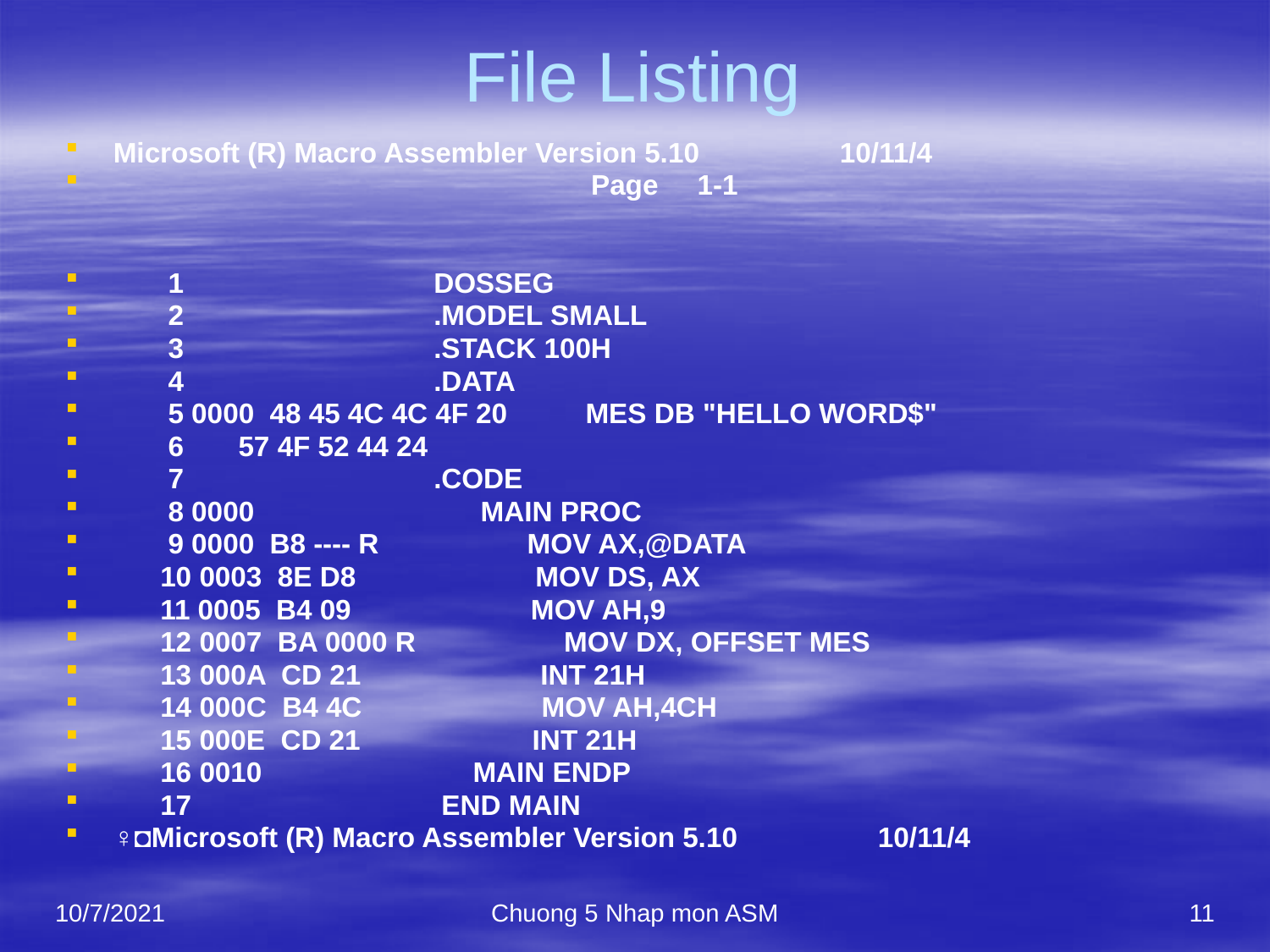

# File Listing

Microsoft (R) Macro Assembler Version 5.10                  10/11/4
                                                             Page     1-1

       1                                DOSSEG
       2                                .MODEL SMALL
       3                                .STACK 100H
       4                                .DATA
       5 0000  48 45 4C 4C 4F 20          MES DB "HELLO WORD$"
       6       57 4F 52 44 24
       7                                .CODE
       8 0000                             MAIN PROC
       9 0000  B8 ---- R                   MOV AX,@DATA
      10 0003  8E D8                       MOV DS, AX
      11 0005  B4 09                       MOV AH,9
      12 0007  BA 0000 R                   MOV DX, OFFSET MES
      13 000A  CD 21                       INT 21H
      14 000C  B4 4C                       MOV AH,4CH
      15 000E  CD 21                      INT 21H
      16 0010                           MAIN ENDP
      17                                END MAIN
♀◘Microsoft (R) Macro Assembler Version 5.10                  10/11/4
10/7/2021
Chuong 5 Nhap mon ASM
11